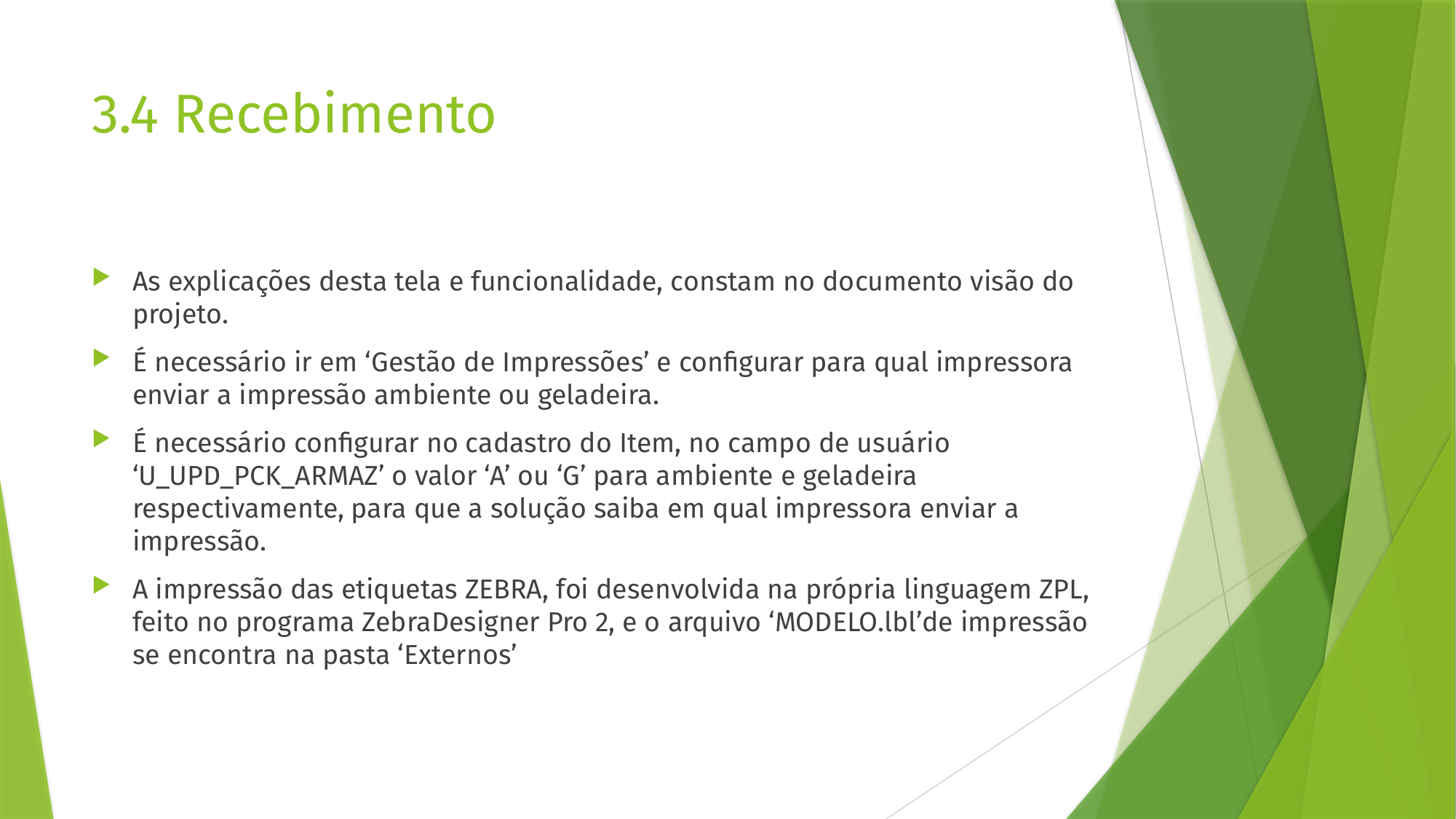

# 3.4 Recebimento
As explicações desta tela e funcionalidade, constam no documento visão do projeto.
É necessário ir em ‘Gestão de Impressões’ e configurar para qual impressora enviar a impressão ambiente ou geladeira.
É necessário configurar no cadastro do Item, no campo de usuário ‘U_UPD_PCK_ARMAZ’ o valor ‘A’ ou ‘G’ para ambiente e geladeira respectivamente, para que a solução saiba em qual impressora enviar a impressão.
A impressão das etiquetas ZEBRA, foi desenvolvida na própria linguagem ZPL, feito no programa ZebraDesigner Pro 2, e o arquivo ‘MODELO.lbl’de impressão se encontra na pasta ‘Externos’